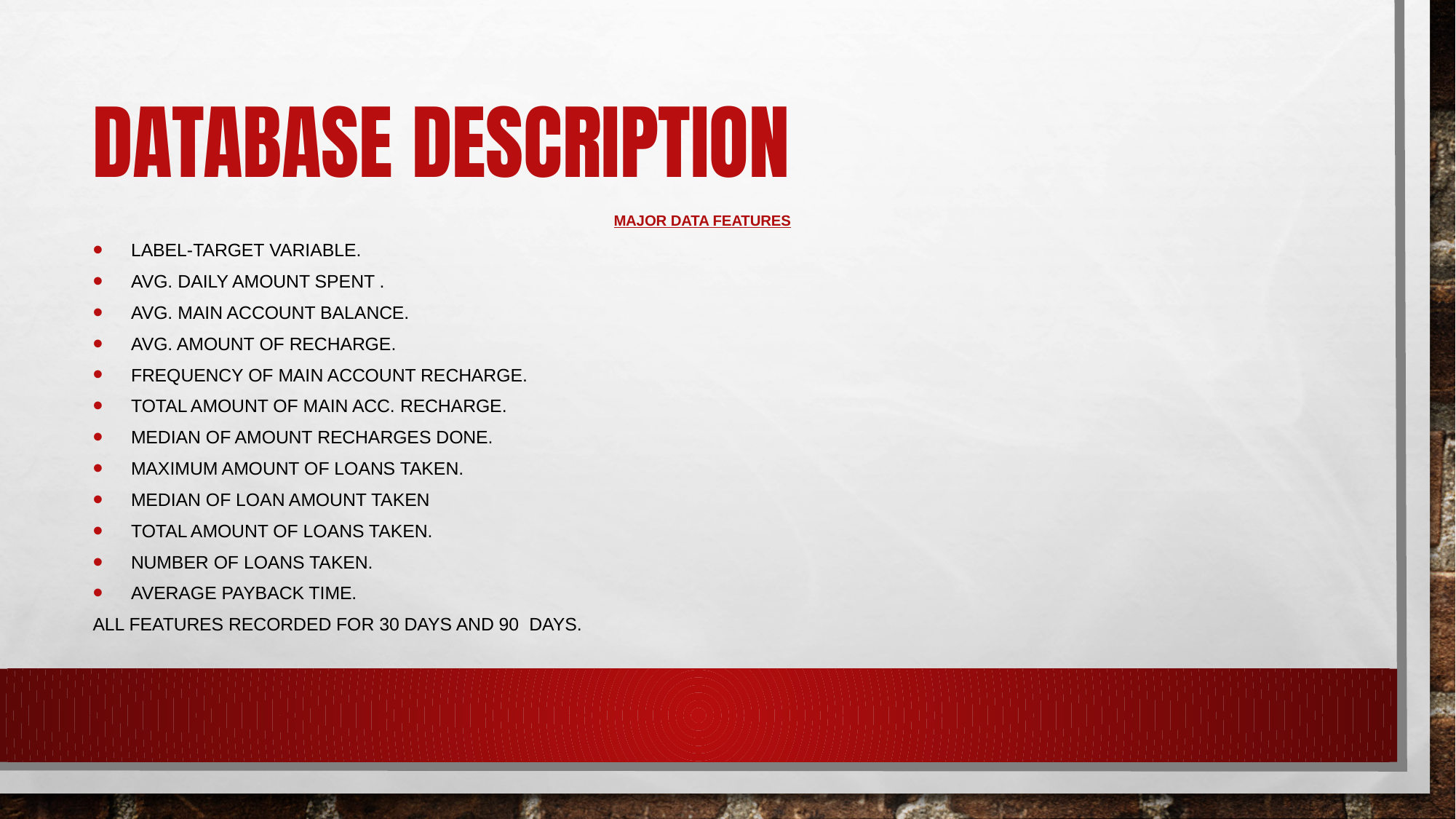

# DAtaBase description
Major Data Features
Label-Target Variable.
Avg. daily amount spent .
Avg. main account balance.
Avg. amount of recharge.
Frequency of main account recharge.
Total amount of main acc. recharge.
Median of amount recharges done.
Maximum amount of loans taken.
Median of loan amount taken
Total amount of Loans taken.
Number of loans taken.
Average payback time.
All features recorded for 30 days and 90  days.